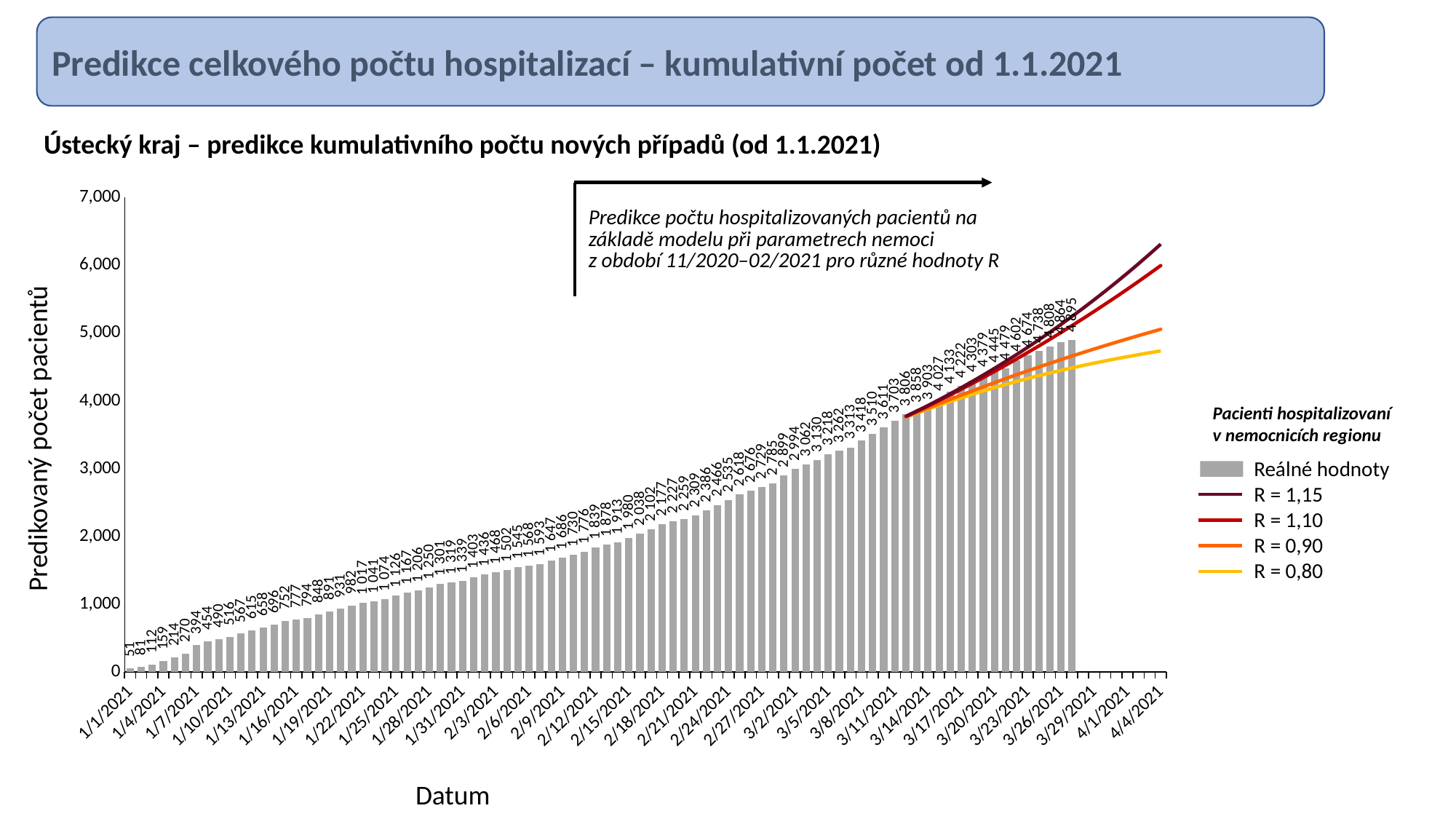

Predikce celkového počtu hospitalizací – kumulativní počet od 1.1.2021
Ústecký kraj – predikce kumulativního počtu nových případů (od 1.1.2021)

### Chart

| Category |  |  |  |  |  |
|---|---|---|---|---|---|
| 44197 | 51.0 | None | None | None | None |
| 44198 | 81.0 | None | None | None | None |
| 44199 | 112.0 | None | None | None | None |
| 44200 | 159.0 | None | None | None | None |
| 44201 | 214.0 | None | None | None | None |
| 44202 | 270.0 | None | None | None | None |
| 44203 | 394.0 | None | None | None | None |
| 44204 | 454.0 | None | None | None | None |
| 44205 | 490.0 | None | None | None | None |
| 44206 | 516.0 | None | None | None | None |
| 44207 | 567.0 | None | None | None | None |
| 44208 | 615.0 | None | None | None | None |
| 44209 | 658.0 | None | None | None | None |
| 44210 | 696.0 | None | None | None | None |
| 44211 | 752.0 | None | None | None | None |
| 44212 | 777.0 | None | None | None | None |
| 44213 | 794.0 | None | None | None | None |
| 44214 | 848.0 | None | None | None | None |
| 44215 | 891.0 | None | None | None | None |
| 44216 | 931.0 | None | None | None | None |
| 44217 | 982.0 | None | None | None | None |
| 44218 | 1017.0 | None | None | None | None |
| 44219 | 1041.0 | None | None | None | None |
| 44220 | 1074.0 | None | None | None | None |
| 44221 | 1126.0 | None | None | None | None |
| 44222 | 1167.0 | None | None | None | None |
| 44223 | 1206.0 | None | None | None | None |
| 44224 | 1250.0 | None | None | None | None |
| 44225 | 1301.0 | None | None | None | None |
| 44226 | 1319.0 | None | None | None | None |
| 44227 | 1339.0 | None | None | None | None |
| 44228 | 1403.0 | None | None | None | None |
| 44229 | 1436.0 | None | None | None | None |
| 44230 | 1468.0 | None | None | None | None |
| 44231 | 1502.0 | None | None | None | None |
| 44232 | 1545.0 | None | None | None | None |
| 44233 | 1568.0 | None | None | None | None |
| 44234 | 1593.0 | None | None | None | None |
| 44235 | 1647.0 | None | None | None | None |
| 44236 | 1686.0 | None | None | None | None |
| 44237 | 1730.0 | None | None | None | None |
| 44238 | 1776.0 | None | None | None | None |
| 44239 | 1839.0 | None | None | None | None |
| 44240 | 1878.0 | None | None | None | None |
| 44241 | 1913.0 | None | None | None | None |
| 44242 | 1980.0 | None | None | None | None |
| 44243 | 2038.0 | None | None | None | None |
| 44244 | 2102.0 | None | None | None | None |
| 44245 | 2177.0 | None | None | None | None |
| 44246 | 2227.0 | None | None | None | None |
| 44247 | 2259.0 | None | None | None | None |
| 44248 | 2309.0 | None | None | None | None |
| 44249 | 2386.0 | None | None | None | None |
| 44250 | 2466.0 | None | None | None | None |
| 44251 | 2535.0 | None | None | None | None |
| 44252 | 2618.0 | None | None | None | None |
| 44253 | 2676.0 | None | None | None | None |
| 44254 | 2729.0 | None | None | None | None |
| 44255 | 2785.0 | None | None | None | None |
| 44256 | 2899.0 | None | None | None | None |
| 44257 | 2994.0 | None | None | None | None |
| 44258 | 3062.0 | None | None | None | None |
| 44259 | 3130.0 | None | None | None | None |
| 44260 | 3218.0 | None | None | None | None |
| 44261 | 3262.0 | None | None | None | None |
| 44262 | 3313.0 | None | None | None | None |
| 44263 | 3418.0 | None | None | None | None |
| 44264 | 3510.0 | None | None | None | None |
| 44265 | 3611.0 | None | None | None | None |
| 44266 | 3703.0 | None | None | None | None |
| 44267 | 3806.0 | 3760.3758933627046 | 3764.075804612456 | 3771.47562711196 | 3773.3240136480954 |
| 44268 | 3858.0 | 3821.1431995811577 | 3829.912517780225 | 3847.711622909259 | 3852.213602469911 |
| 44269 | 3903.0 | 3880.2294174584117 | 3895.086937159538 | 3925.7939735453747 | 3933.676495784252 |
| 44270 | 4027.0 | 3937.660793165232 | 3959.6887424890815 | 4006.1004073227077 | 4018.1896019176966 |
| 44271 | 4133.0 | 3993.064907327449 | 4023.405040317766 | 4088.5277604195676 | 4105.7275246389345 |
| 44272 | 4222.0 | 4046.6587185844187 | 4086.2762431333263 | 4172.689262282498 | 4195.785657194035 |
| 44273 | 4303.0 | 4098.615893748767 | 4148.361760679806 | 4258.474452162452 | 4288.231051277284 |
| 44274 | 4379.0 | 4148.919353182155 | 4209.640840591617 | 4346.054107355934 | 4383.327896019389 |
| 44275 | 4445.0 | 4197.340127219853 | 4269.901454730816 | 4435.5067159816845 | 4481.3042196728975 |
| 44276 | 4479.0 | 4243.837804429905 | 4329.075939092052 | 4526.830218048854 | 4582.207149194719 |
| 44277 | 4602.0 | 4288.551556273058 | 4387.234065469099 | 4620.0100757286955 | 4686.015494752635 |
| 44278 | 4674.0 | 4331.600070192023 | 4444.408351784945 | 4714.9204798728715 | 4792.580832623118 |
| 44279 | 4738.0 | 4373.114368104747 | 4500.640890920393 | 4811.512483953287 | 4901.867904632754 |
| 44280 | 4808.0 | 4413.105997115402 | 4555.913370521154 | 4909.854044285049 | 5014.02125131803 |
| 44281 | 4864.0 | 4451.58333294144 | 4610.207801428304 | 5010.044272293926 | 5129.229973223773 |
| 44282 | 4895.0 | 4488.566551800887 | 4663.515176895775 | 5112.122188692103 | 5247.581021293028 |
| 44283 | None | 4524.125880862461 | 4715.85920630009 | 5216.054715137264 | 5369.061142788122 |
| 44284 | None | 4558.353885065736 | 4767.2856008812405 | 5321.840274884074 | 5493.684741777857 |
| 44285 | None | 4591.319151375284 | 4817.822705711362 | 5429.5142881422435 | 5621.538100532426 |
| 44286 | None | 4623.0636135894365 | 4867.478743208343 | 5539.134430403563 | 5752.7521102755345 |
| 44287 | None | 4653.602227092451 | 4916.242966553161 | 5650.745681716431 | 5887.437500714294 |
| 44288 | None | 4682.971023625832 | 4964.122880050822 | 5764.37830413753 | 6025.680683396314 |
| 44289 | None | 4711.2218739584005 | 5011.142396845286 | 5880.042901657185 | 6167.536329057211 |
| 44290 | None | 4738.411052149105 | 5057.321004359836 | 5997.759797210299 | 6313.068089229921 |
|  | None | None | None | None | None |
|  | None | None | None | None | None |
|  | None | None | None | None | None |
|  | None | None | None | None | None |
|  | None | None | None | None | None |
|  | None | None | None | None | None |
|  | None | None | None | None | None |
|  | None | None | None | None | None |
|  | None | None | None | None | None |
|  | None | None | None | None | None |
|  | None | None | None | None | None |
|  | None | None | None | None | None |
|  | None | None | None | None | None |
|  | None | None | None | None | None |
|  | None | None | None | None | None |
|  | None | None | None | None | None |
|  | None | None | None | None | None |
|  | None | None | None | None | None |
|  | None | None | None | None | None |
|  | None | None | None | None | None |
|  | None | None | None | None | None |
|  | None | None | None | None | None |
|  | None | None | None | None | None |
|  | None | None | None | None | None |
|  | None | None | None | None | None |
|  | None | None | None | None | None |
|  | None | None | None | None | None |
|  | None | None | None | None | None |
|  | None | None | None | None | None |
|  | None | None | None | None | None |
|  | None | None | None | None | None |
|  | None | None | None | None | None |
|  | None | None | None | None | None |
|  | None | None | None | None | None |
|  | None | None | None | None | None |
|  | None | None | None | None | None |
|  | None | None | None | None | None |
|  | None | None | None | None | None |
|  | None | None | None | None | None |
|  | None | None | None | None | None |
|  | None | None | None | None | None |
|  | None | None | None | None | None |
|  | None | None | None | None | None |
|  | None | None | None | None | None |
|  | None | None | None | None | None |
|  | None | None | None | None | None |
|  | None | None | None | None | None |
|  | None | None | None | None | None |
|  | None | None | None | None | None |
|  | None | None | None | None | None |
|  | None | None | None | None | None |
|  | None | None | None | None | None |
|  | None | None | None | None | None |
|  | None | None | None | None | None |
|  | None | None | None | None | None |
|  | None | None | None | None | None |
|  | None | None | None | None | None |
|  | None | None | None | None | None |
|  | None | None | None | None | None |
|  | None | None | None | None | None |
|  | None | None | None | None | None |
|  | None | None | None | None | None |
|  | None | None | None | None | None |
|  | None | None | None | None | None |
|  | None | None | None | None | None |
|  | None | None | None | None | None |
|  | None | None | None | None | None |
|  | None | None | None | None | None |
|  | None | None | None | None | None |
|  | None | None | None | None | None |
|  | None | None | None | None | None |
|  | None | None | None | None | None |
|  | None | None | None | None | None |
|  | None | None | None | None | None |
|  | None | None | None | None | None |
|  | None | None | None | None | None |
|  | None | None | None | None | None |
|  | None | None | None | None | None |
|  | None | None | None | None | None |
|  | None | None | None | None | None |
|  | None | None | None | None | None |
|  | None | None | None | None | None |
|  | None | None | None | None | None |
|  | None | None | None | None | None |
|  | None | None | None | None | None |
|  | None | None | None | None | None |
|  | None | None | None | None | None |
| Predikce počtu hospitalizovaných pacientů na základě modelu při parametrech nemoci z období 11/2020–02/2021 pro různé hodnoty R |
| --- |
Pacienti hospitalizovaní v nemocnicích regionu
Predikovaný počet pacientů
Reálné hodnoty
R = 1,15
R = 1,10
R = 0,90
R = 0,80

Datum